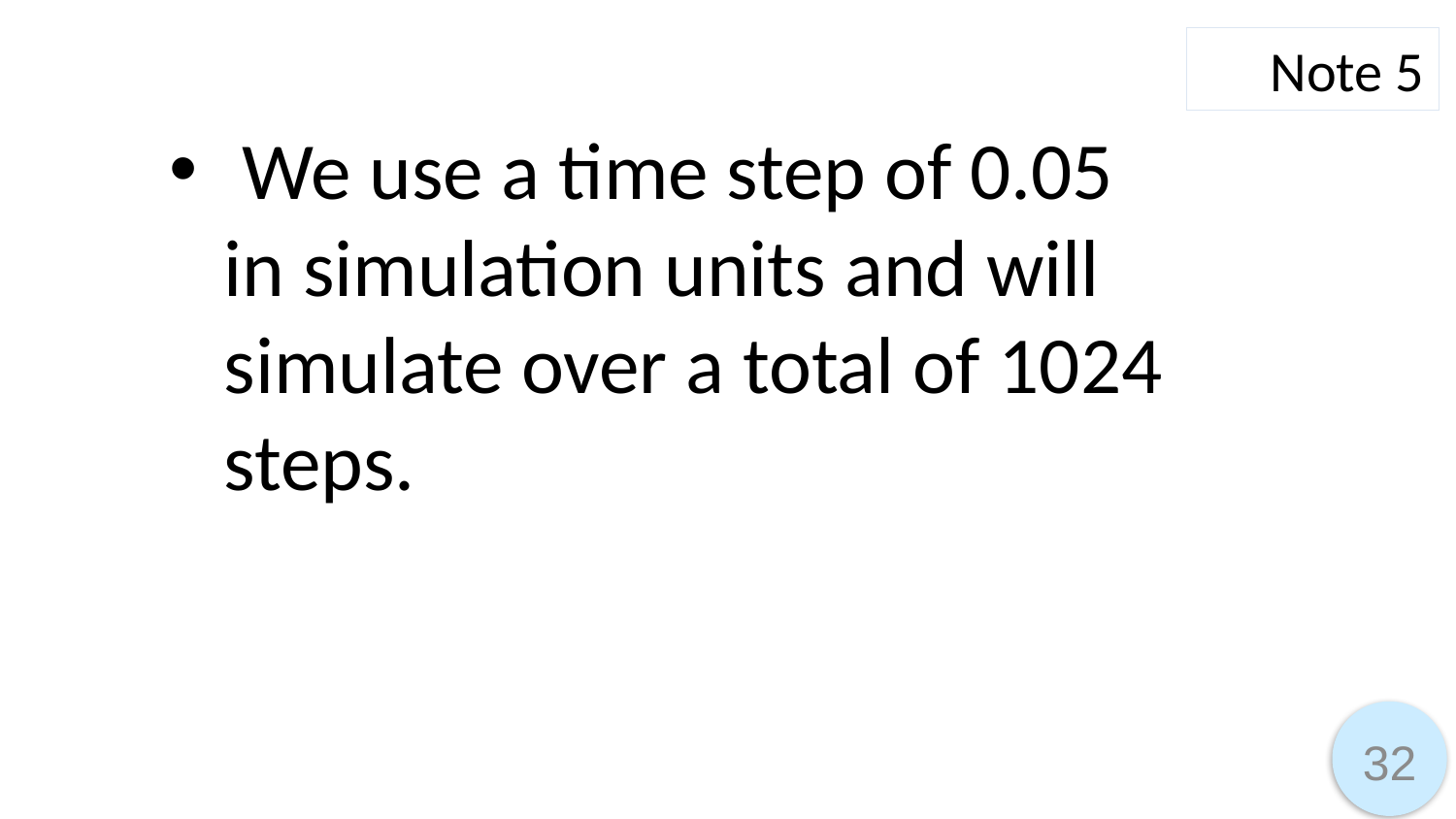

Note 5
 We use a time step of 0.05
in simulation units and will simulate over a total of 1024 steps.
32